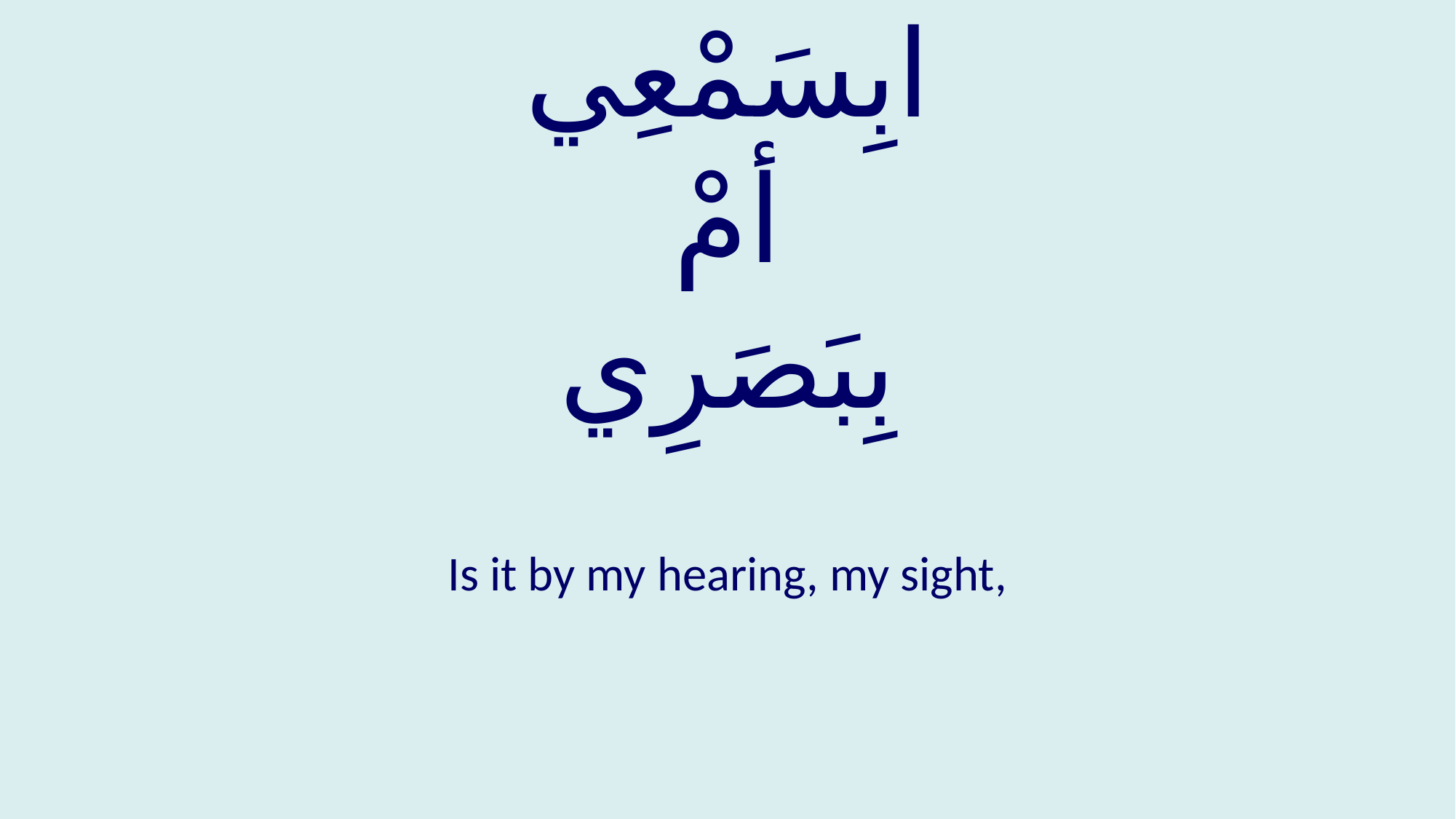

# ابِسَمْعِي أمْ بِبَصَرِي
Is it by my hearing, my sight,